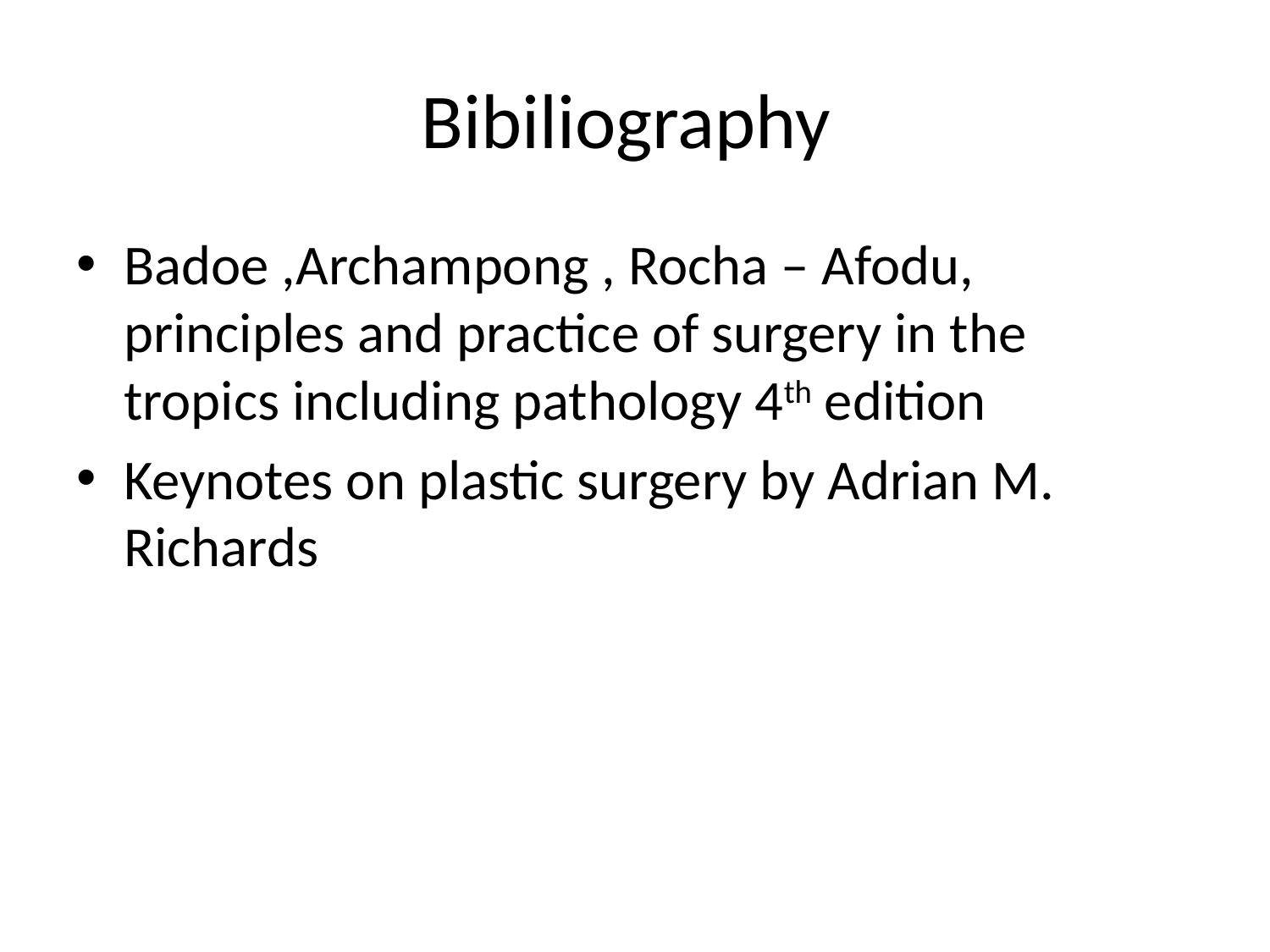

# Bibiliography
Badoe ,Archampong , Rocha – Afodu, principles and practice of surgery in the tropics including pathology 4th edition
Keynotes on plastic surgery by Adrian M. Richards